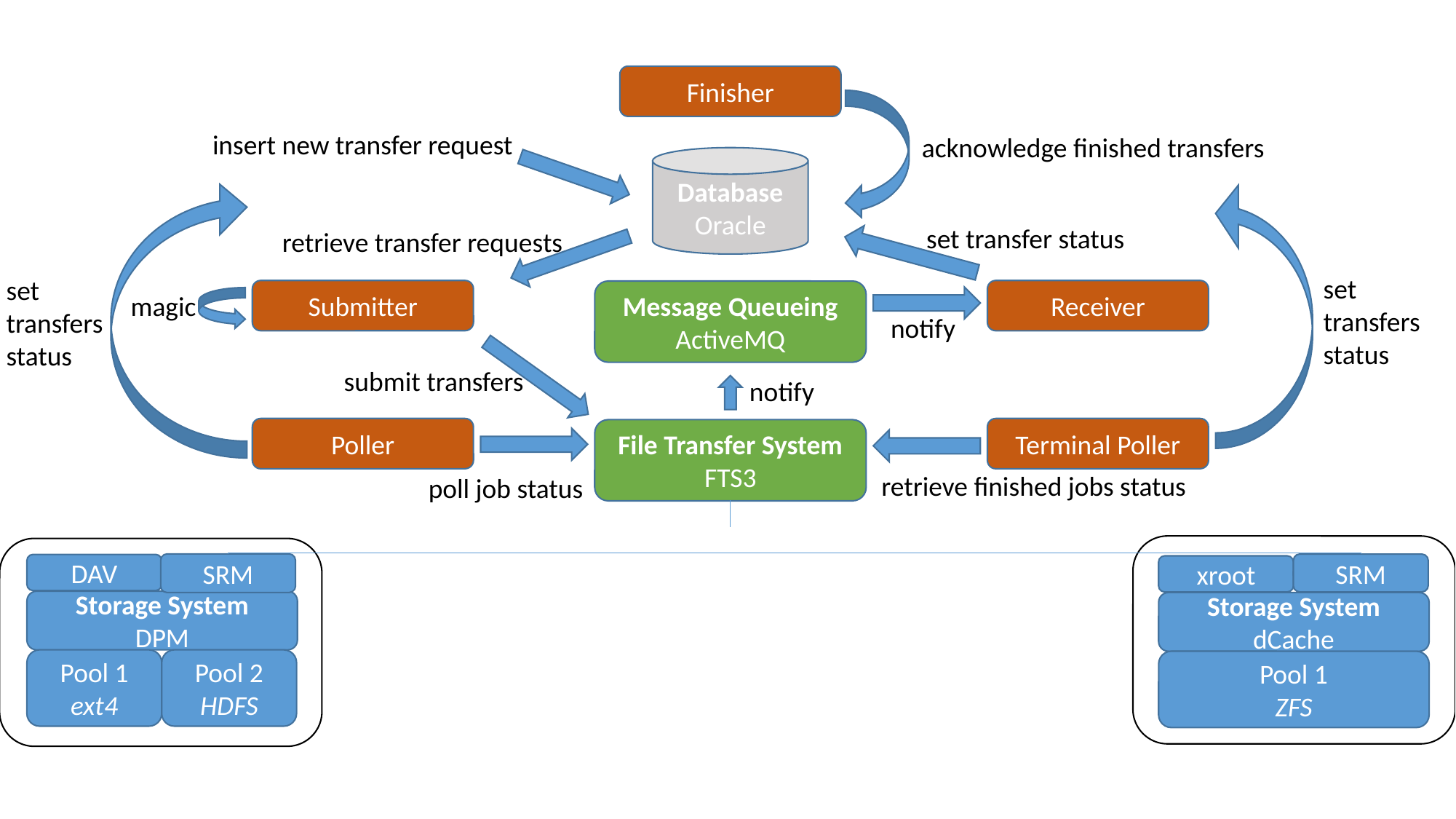

Finisher

insert new transfer request
acknowledge finished transfers
Database
Oracle

set transfer status
retrieve transfer requests

set
transfers
status
set
transfers
status
Submitter
Receiver
Message Queueing
ActiveMQ
magic

notify
submit transfers

notify

Terminal Poller
Poller
File Transfer System
FTS3

retrieve finished jobs status
poll job status

SRM
SRM
DAV
xroot
Storage System
DPM
Storage System dCache
Pool 1
ext4
Pool 2
HDFS
Pool 1
ZFS
1